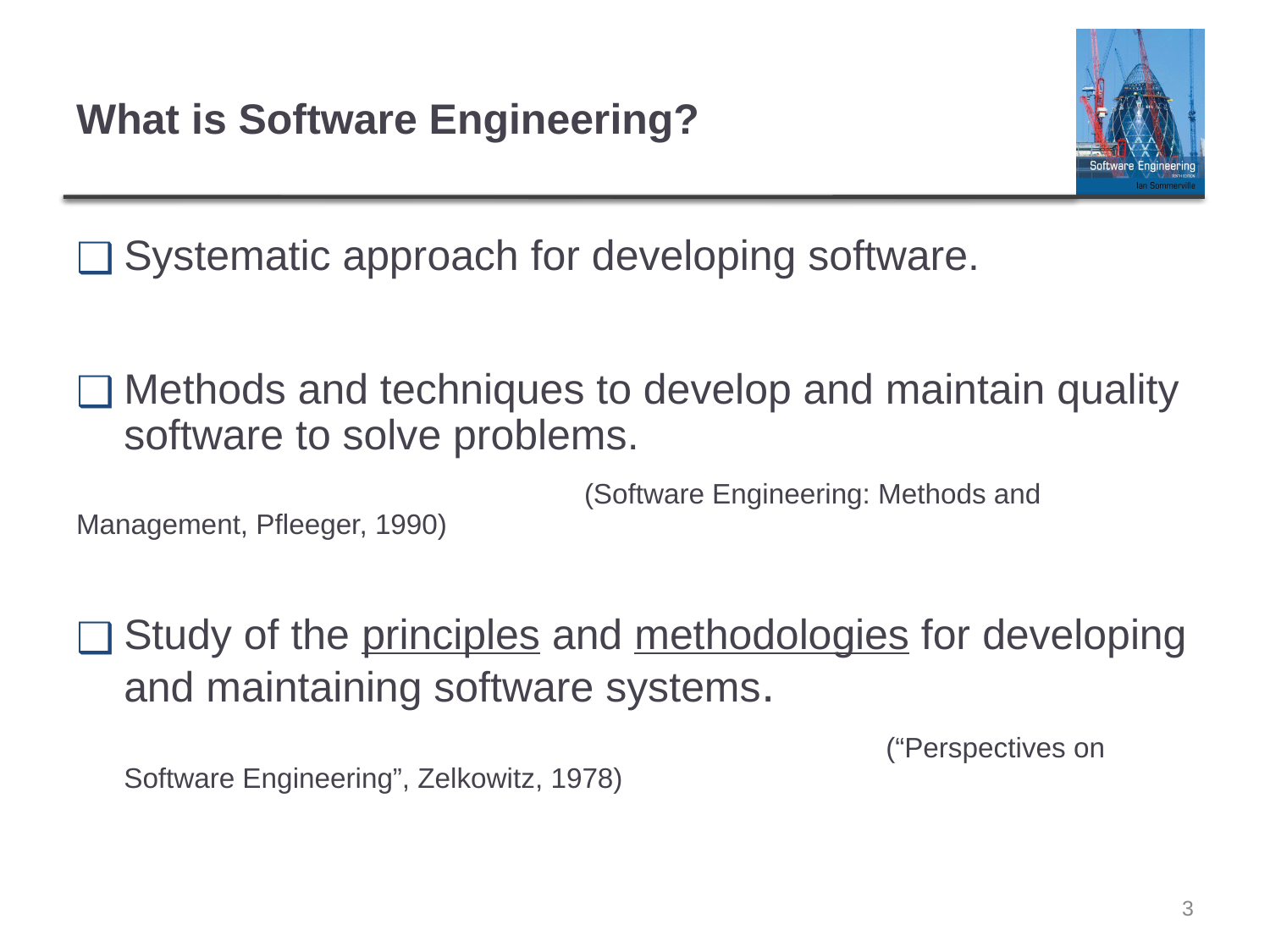

# What is Software Engineering?
Systematic approach for developing software.

Methods and techniques to develop and maintain quality software to solve problems.
				(Software Engineering: Methods and Management, Pfleeger, 1990)

Study of the principles and methodologies for developing and maintaining software systems.
							(“Perspectives on Software Engineering”, Zelkowitz, 1978)
3